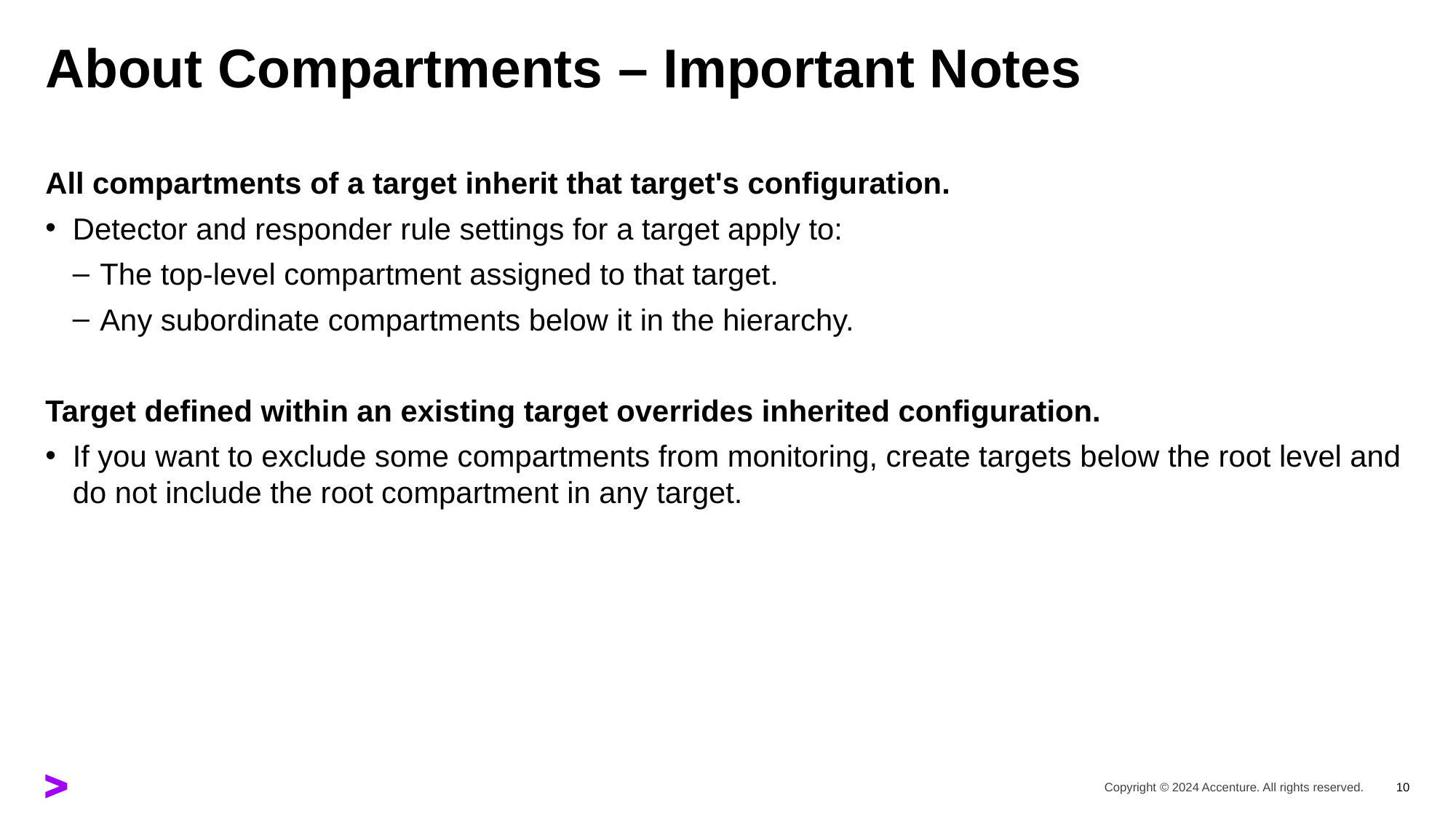

# About Compartments – Important Notes
All compartments of a target inherit that target's configuration.
Detector and responder rule settings for a target apply to:
The top-level compartment assigned to that target.
Any subordinate compartments below it in the hierarchy.

Target defined within an existing target overrides inherited configuration.
If you want to exclude some compartments from monitoring, create targets below the root level and do not include the root compartment in any target.
Copyright © 2024 Accenture. All rights reserved.
10